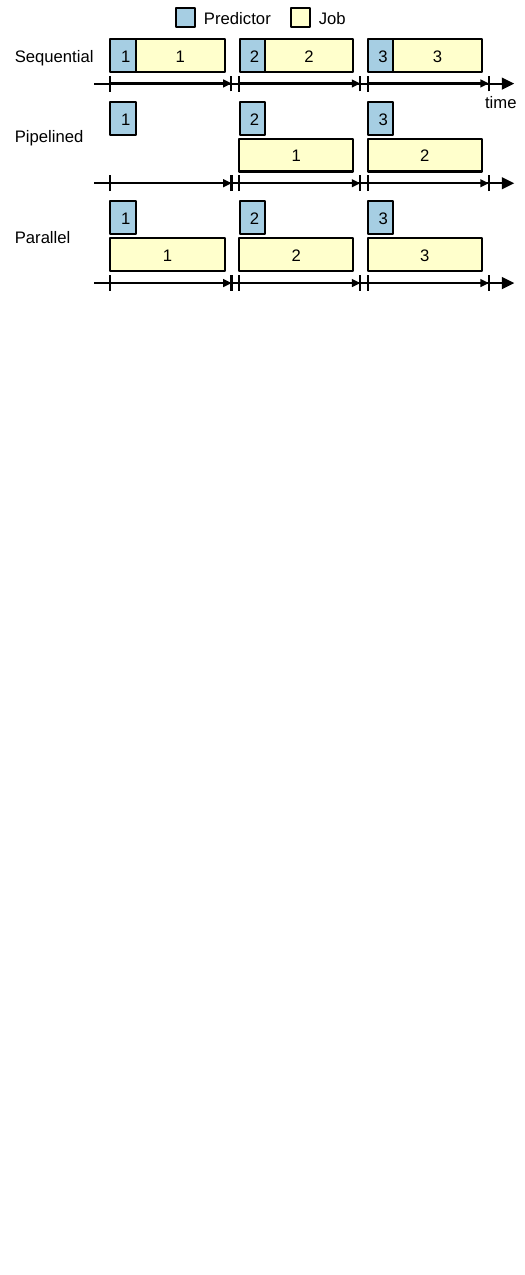

Predictor
Job

3
1
3
1
2
2
Sequential
time
3
2
1
Pipelined
2
1
3
2
1
Parallel
3
1
2